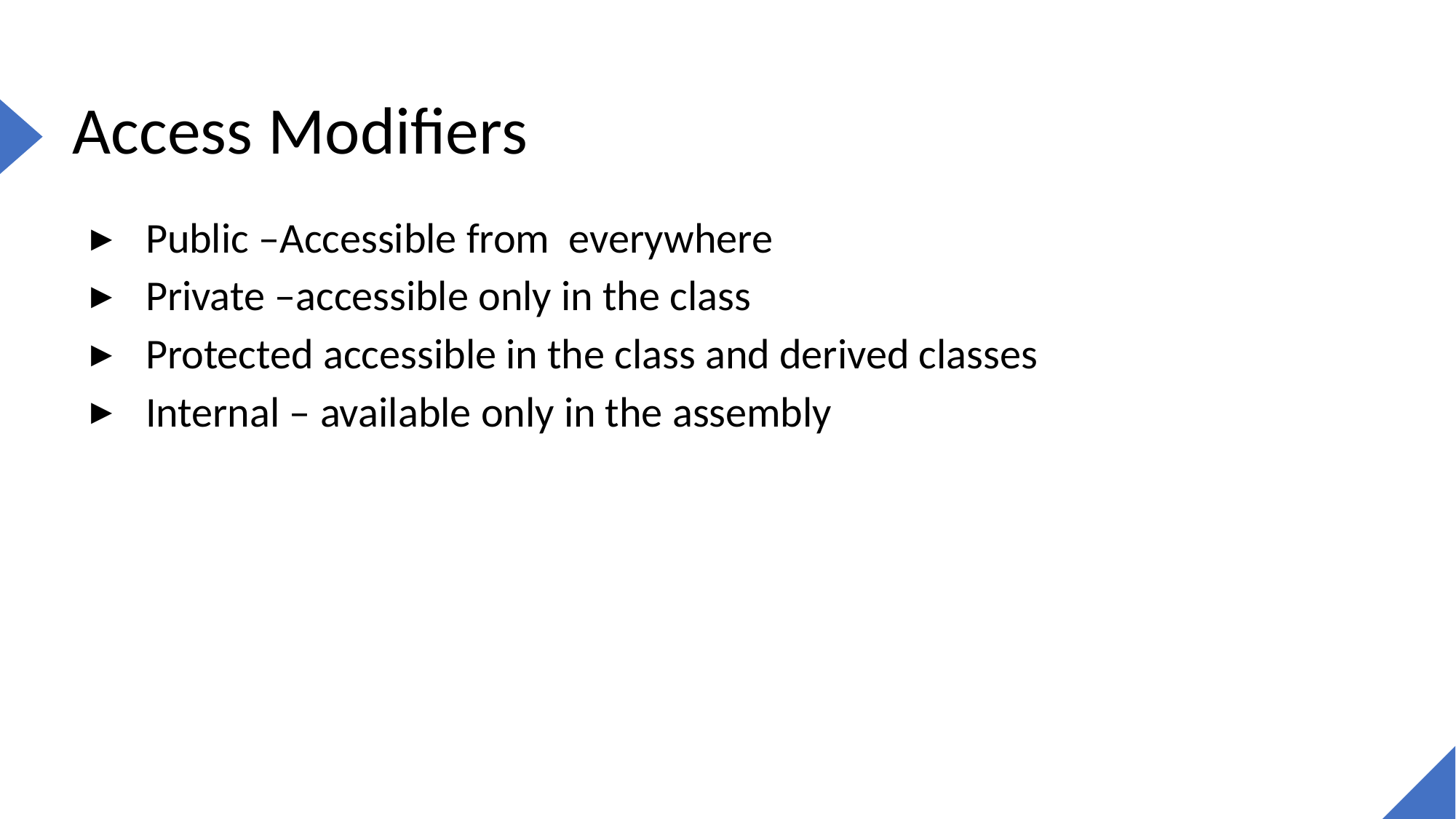

# Access Modifiers
Public –Accessible from  everywhere
Private –accessible only in the class
Protected accessible in the class and derived classes
Internal – available only in the assembly